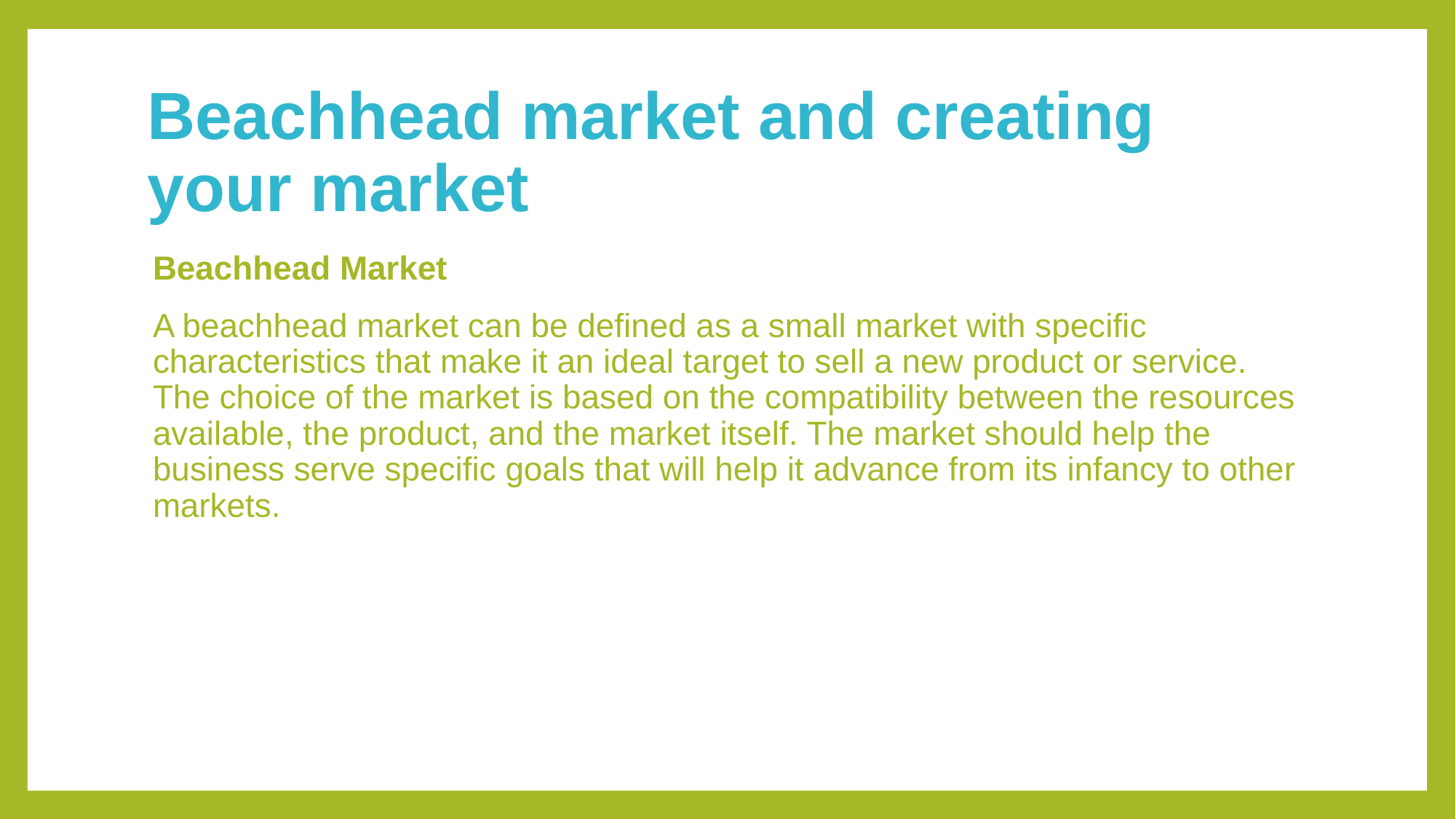

# Beachhead market and creating your market
Beachhead Market
A beachhead market can be defined as a small market with specific characteristics that make it an ideal target to sell a new product or service. The choice of the market is based on the compatibility between the resources available, the product, and the market itself. The market should help the business serve specific goals that will help it advance from its infancy to other markets.